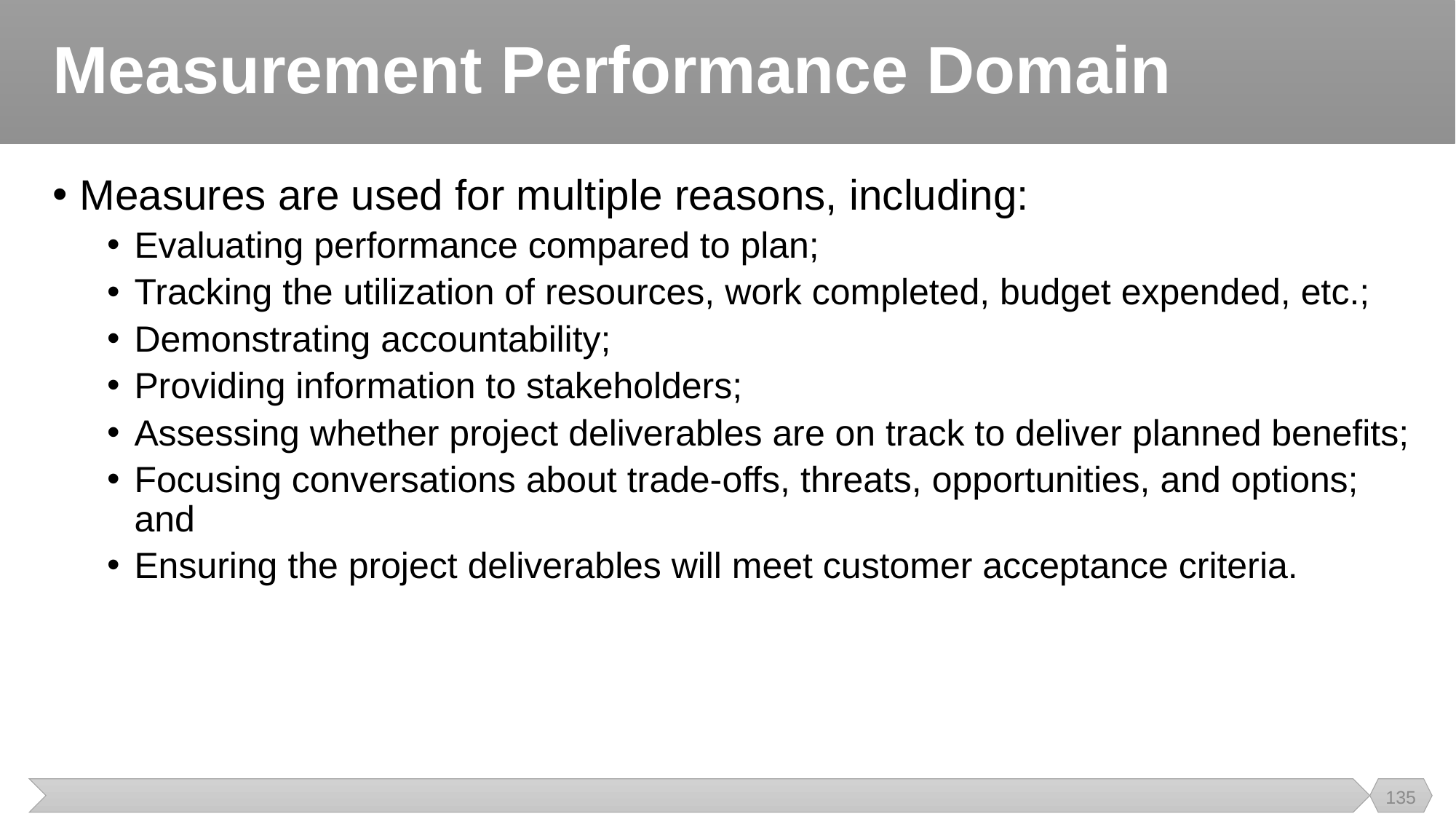

# Measurement Performance Domain
Measures are used for multiple reasons, including:
Evaluating performance compared to plan;
Tracking the utilization of resources, work completed, budget expended, etc.;
Demonstrating accountability;
Providing information to stakeholders;
Assessing whether project deliverables are on track to deliver planned benefits;
Focusing conversations about trade-offs, threats, opportunities, and options; and
Ensuring the project deliverables will meet customer acceptance criteria.
135